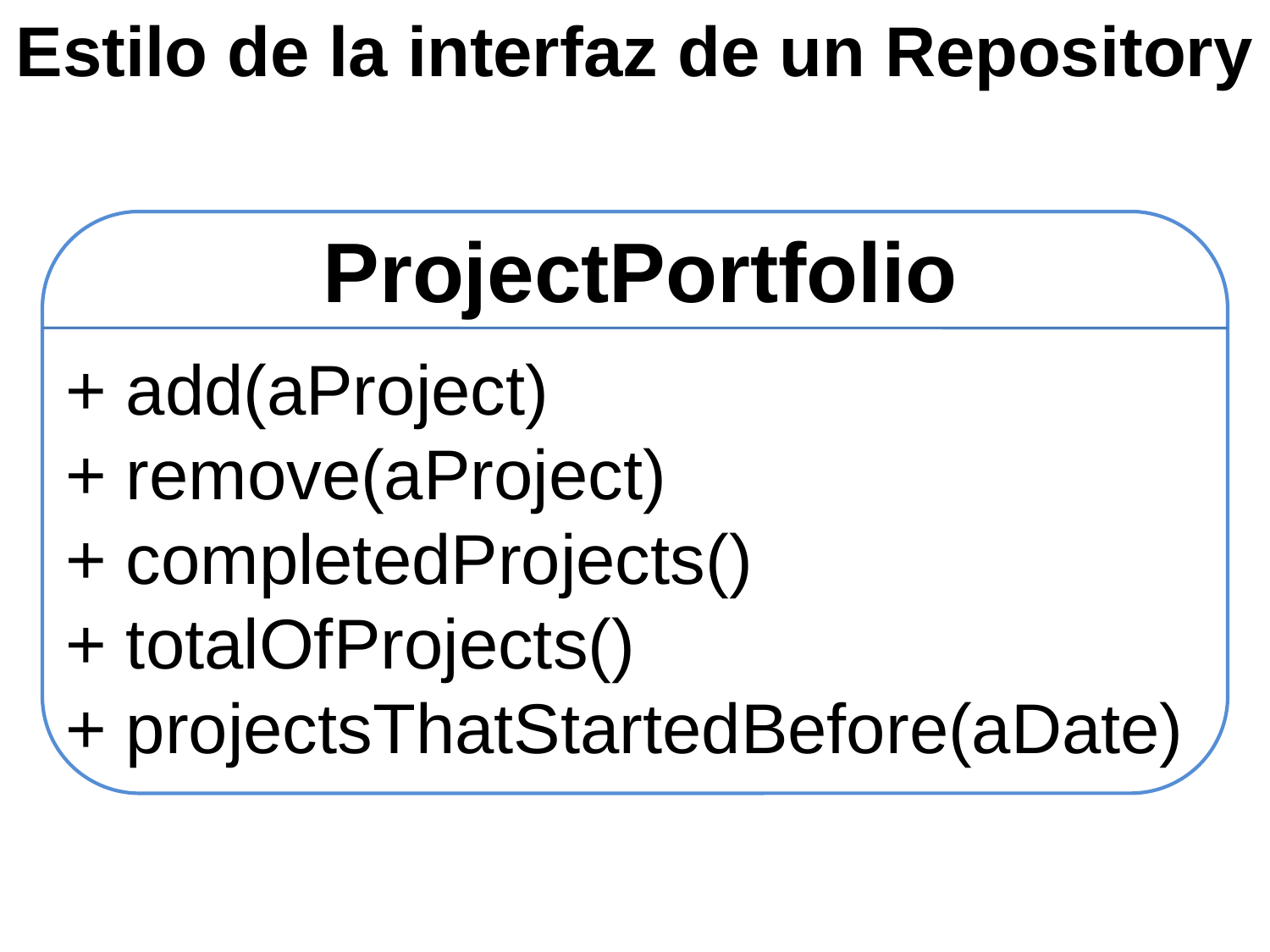

Estilo de la interfaz de un Repository

ProjectPortfolio
+ add(aProject)
+ remove(aProject)
+ completedProjects()
+ totalOfProjects()
+ projectsThatStartedBefore(aDate)